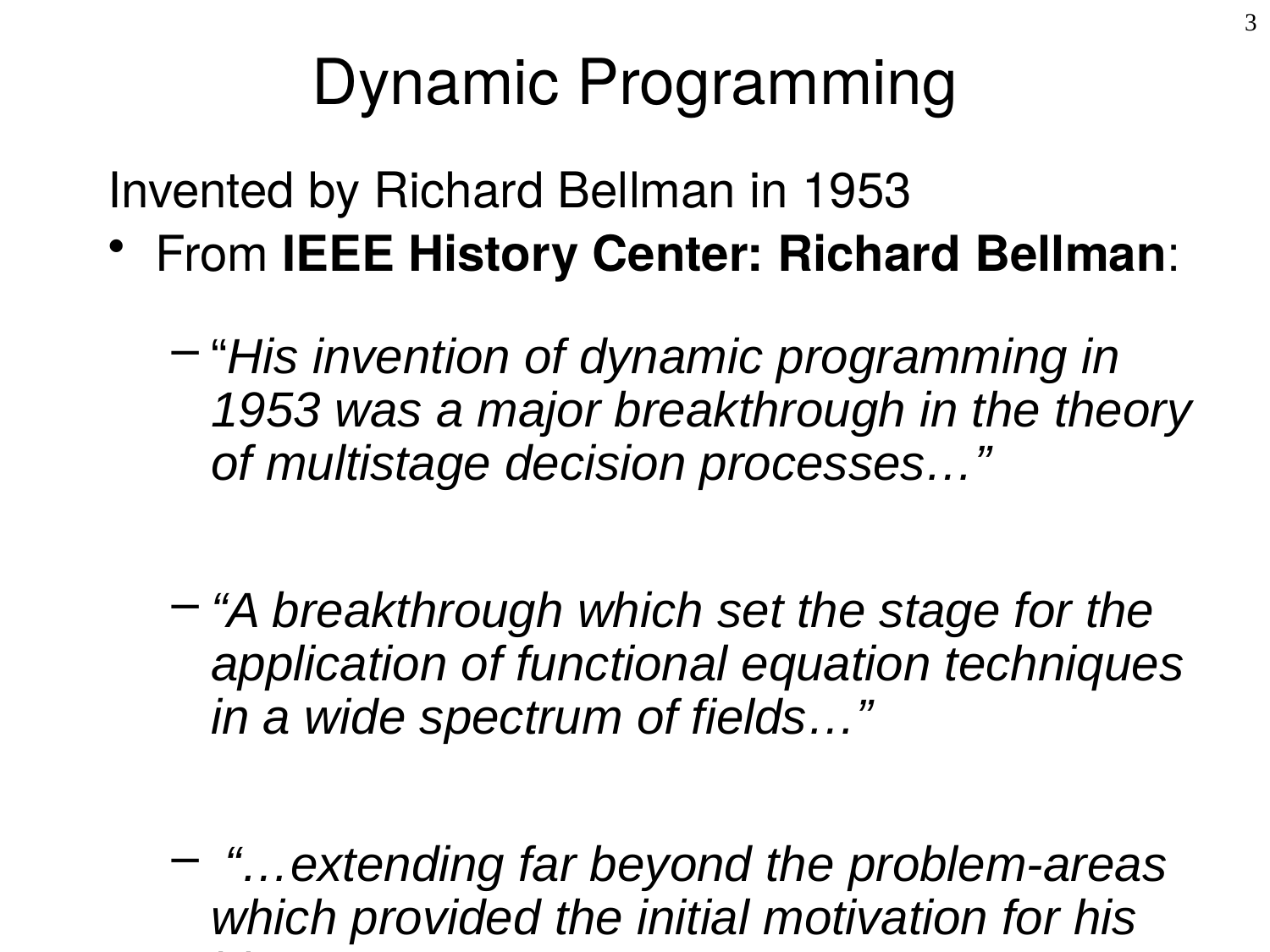

# Dynamic Programming
3
Invented by Richard Bellman in 1953
From IEEE History Center: Richard Bellman:

“His invention of dynamic programming in 1953 was a major breakthrough in the theory of multistage decision processes…”

“A breakthrough which set the stage for the application of functional equation techniques in a wide spectrum of fields…”

 “…extending far beyond the problem-areas which provided the initial motivation for his ideas.”